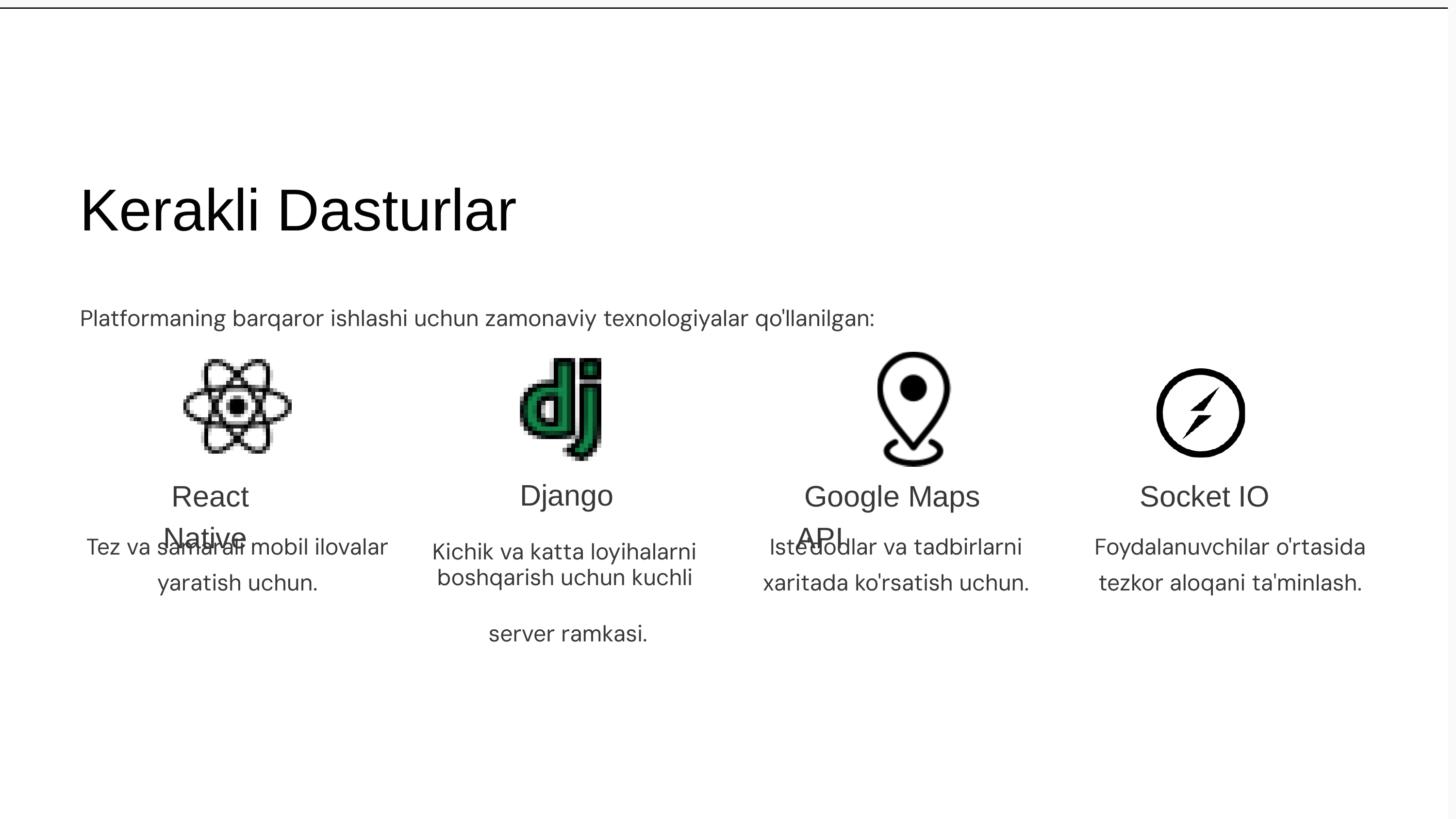

Kerakli Dasturlar
Platformaning barqaror ishlashi uchun zamonaviy texnologiyalar qo'llanilgan:

Django
 React Native
 Google Maps API
Socket IO
Kichik va katta loyihalarni
Tez va samarali mobil ilovalar yaratish uchun.
Iste'dodlar va tadbirlarni xaritada ko'rsatish uchun.
Foydalanuvchilar o'rtasida tezkor aloqani ta'minlash.
boshqarish uchun kuchli
server ramkasi.